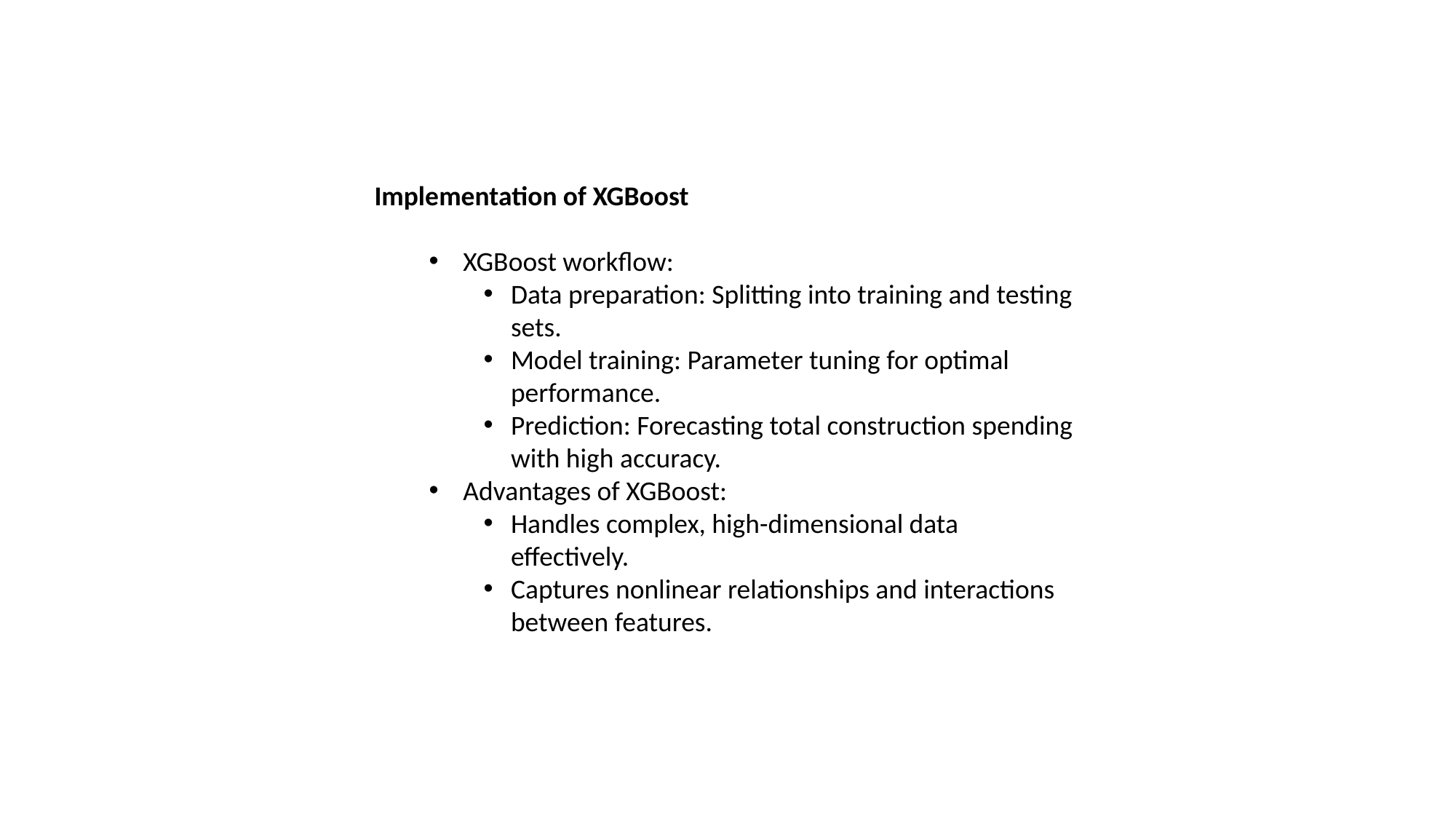

Implementation of XGBoost

XGBoost workflow:
Data preparation: Splitting into training and testing sets.
Model training: Parameter tuning for optimal performance.
Prediction: Forecasting total construction spending with high accuracy.
Advantages of XGBoost:
Handles complex, high-dimensional data effectively.
Captures nonlinear relationships and interactions between features.